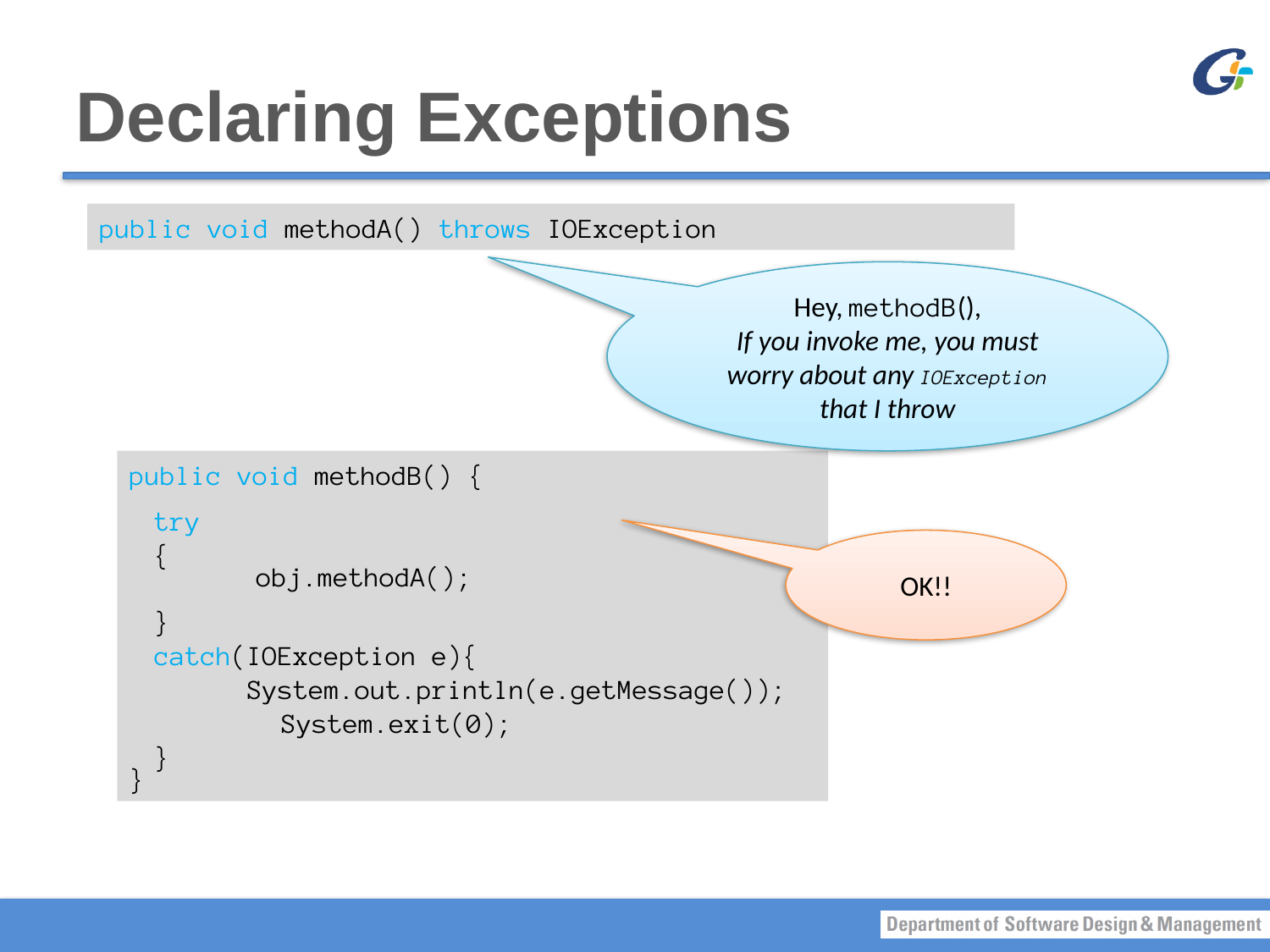

# Declaring Exceptions
public void methodA() throws IOException
Hey, methodB(),
If you invoke me, you must
worry about any IOException that I throw
public void methodB() {

	obj.methodA();

}
try
{

}
catch(IOException e){
      System.out.println(e.getMessage());
	System.exit(0);
}
OK!!